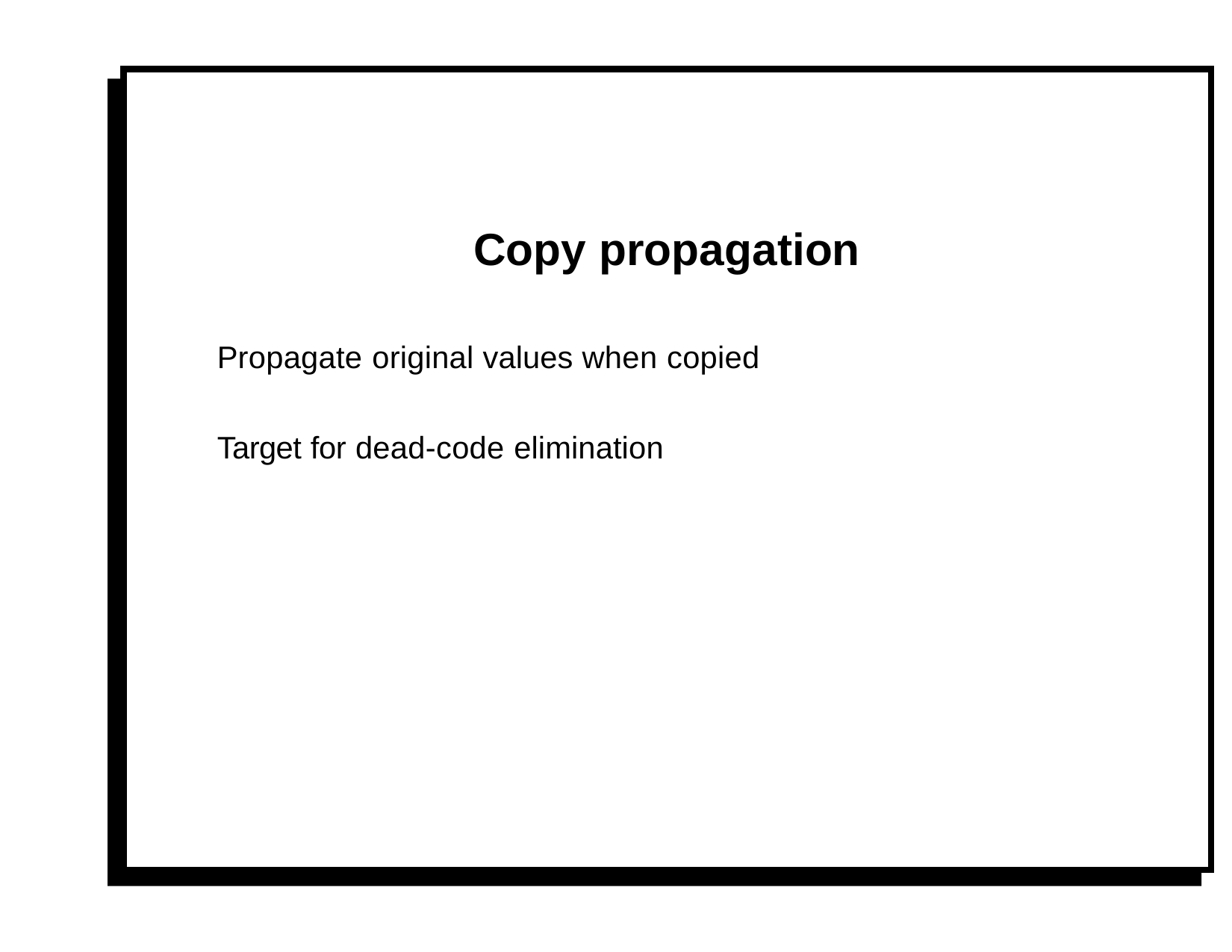

# Copy propagation
Propagate original values when copied

Target for dead-code elimination